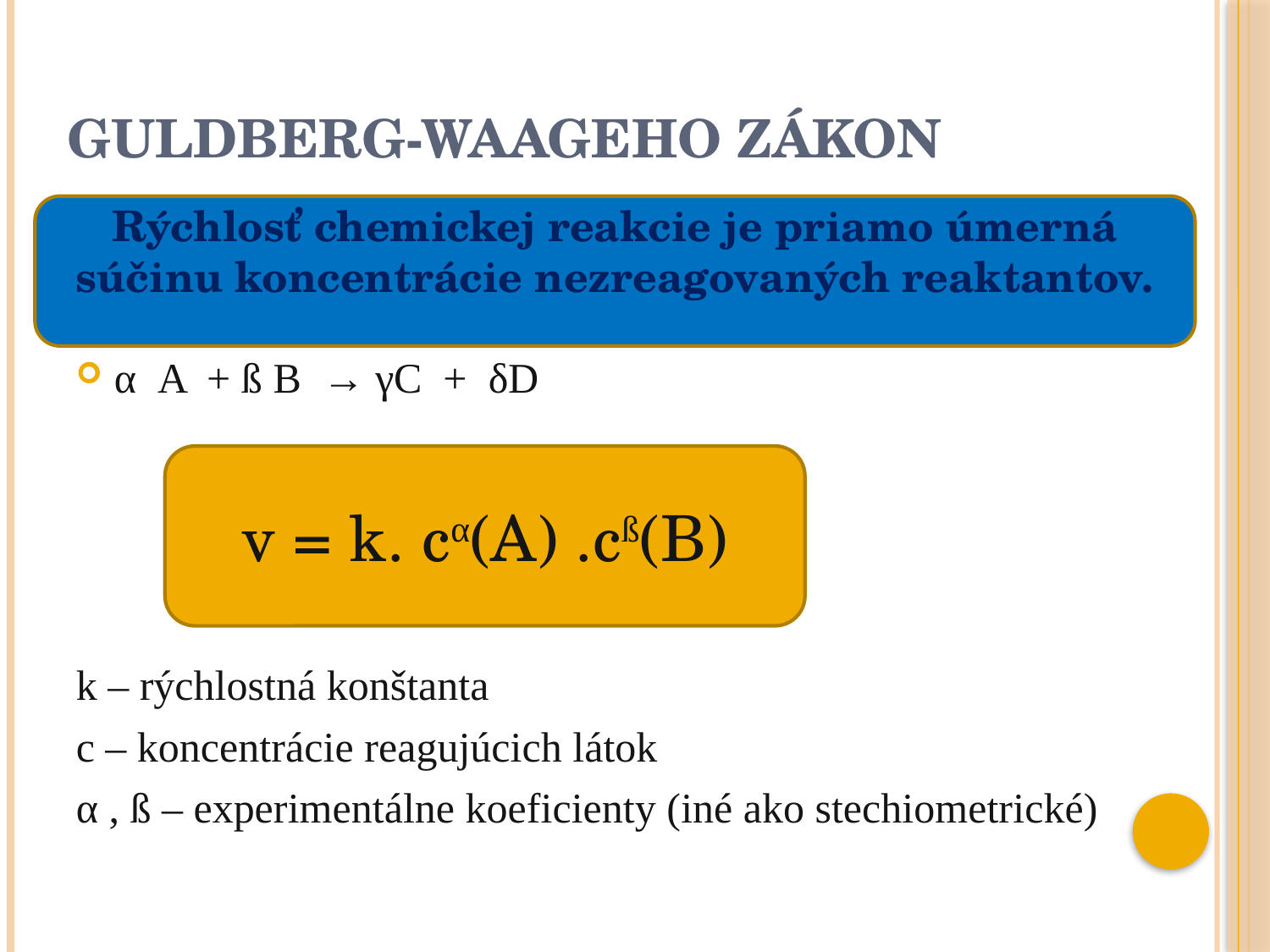

# GULDBERG-WAAGEHO ZÁKON
Rýchlosť chemickej reakcie je priamo úmerná súčinu koncentrácie nezreagovaných reaktantov.

α  A  + ß B  → γC  +  δD

k – rýchlostná konštanta
c – koncentrácie reagujúcich látok
α , ß – experimentálne koeficienty (iné ako stechiometrické)

v = k. cα(A) .cß(B)